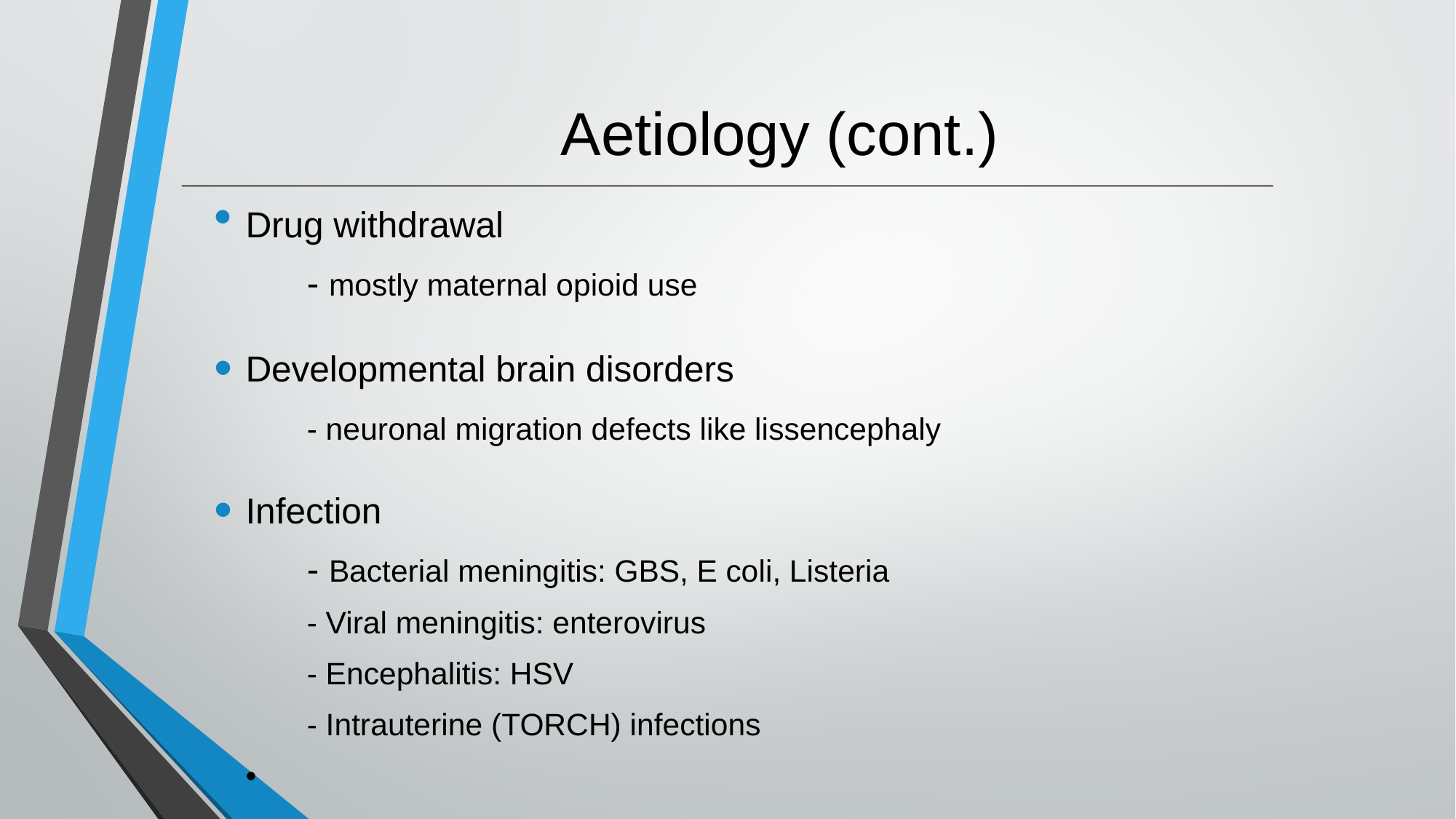

# Aetiology (cont.)

Drug withdrawal
	- mostly maternal opioid use

Developmental brain disorders
	- neuronal migration defects like lissencephaly

Infection
	- Bacterial meningitis: GBS, E coli, Listeria
	- Viral meningitis: enterovirus
	- Encephalitis: HSV
	- Intrauterine (TORCH) infections
•